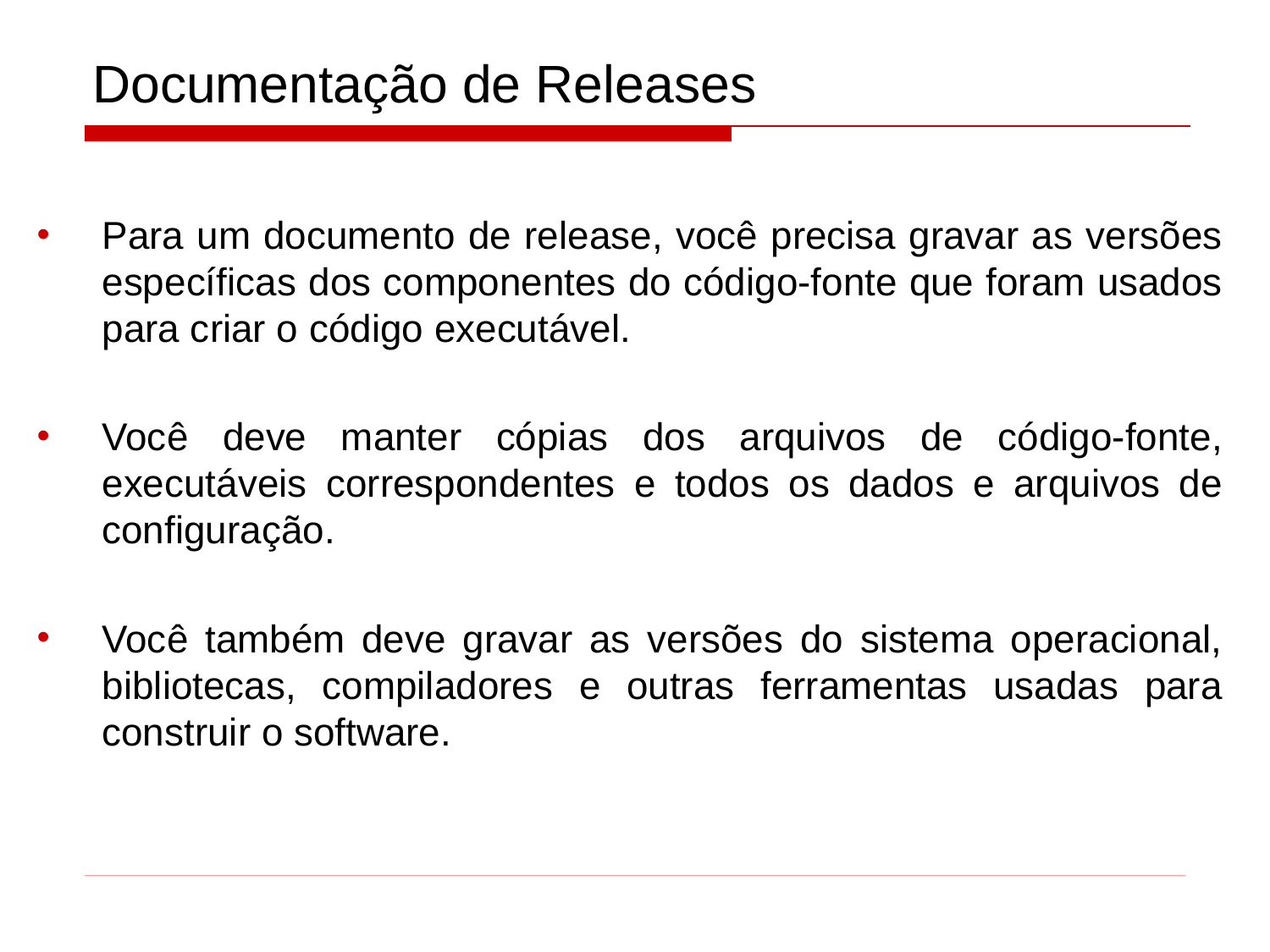

# Documentação de Releases
Para um documento de release, você precisa gravar as versões específicas dos componentes do código-fonte que foram usados ​​para criar o código executável.

Você deve manter cópias dos arquivos de código-fonte, executáveis ​​correspondentes e todos os dados e arquivos de configuração.

Você também deve gravar as versões do sistema operacional, bibliotecas, compiladores e outras ferramentas usadas para construir o software.